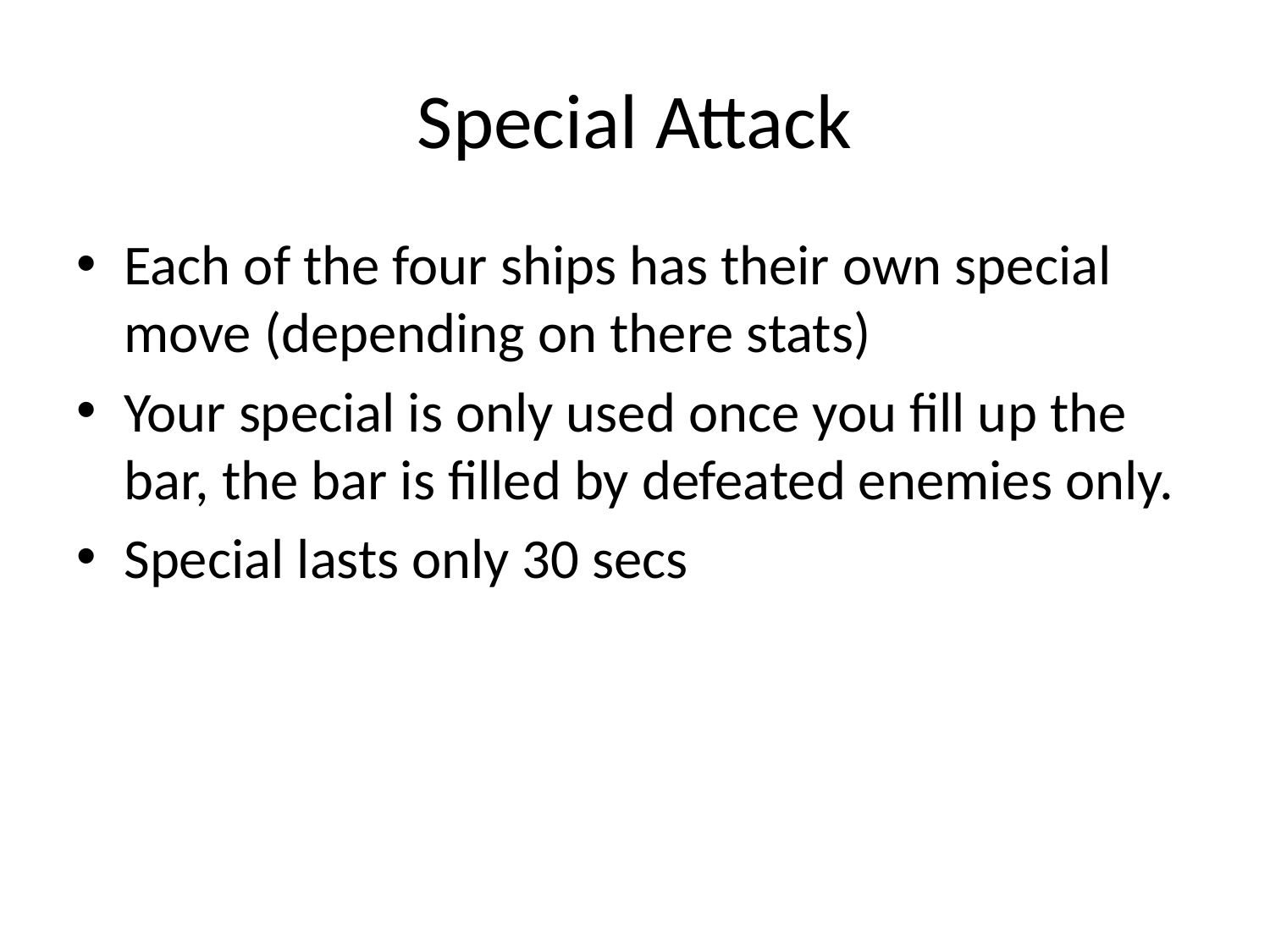

# Special Attack
Each of the four ships has their own special move (depending on there stats)
Your special is only used once you fill up the bar, the bar is filled by defeated enemies only.
Special lasts only 30 secs